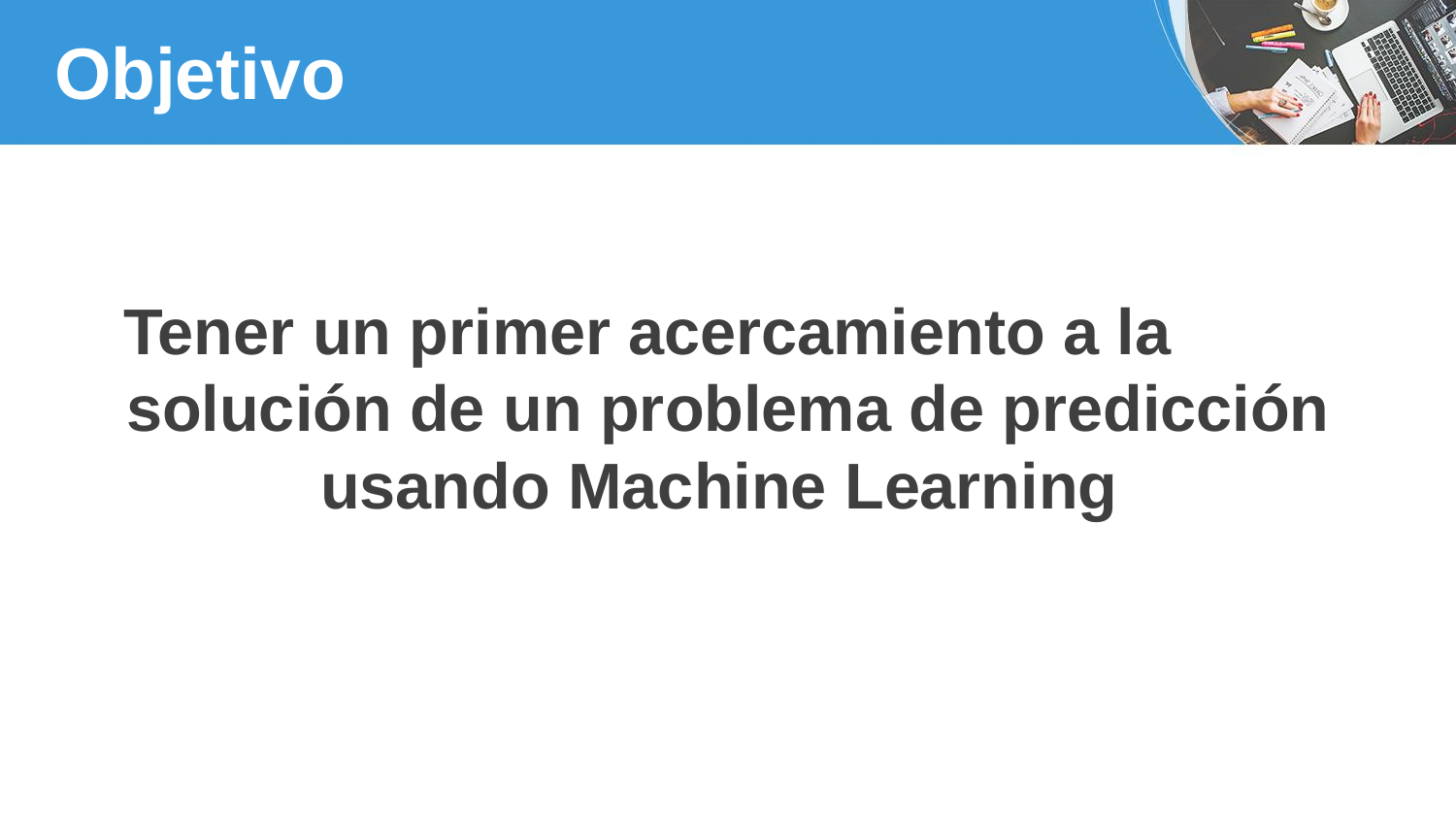

# Objetivo

Tener un primer acercamiento a la          solución de un problema de predicción usando Machine Learning